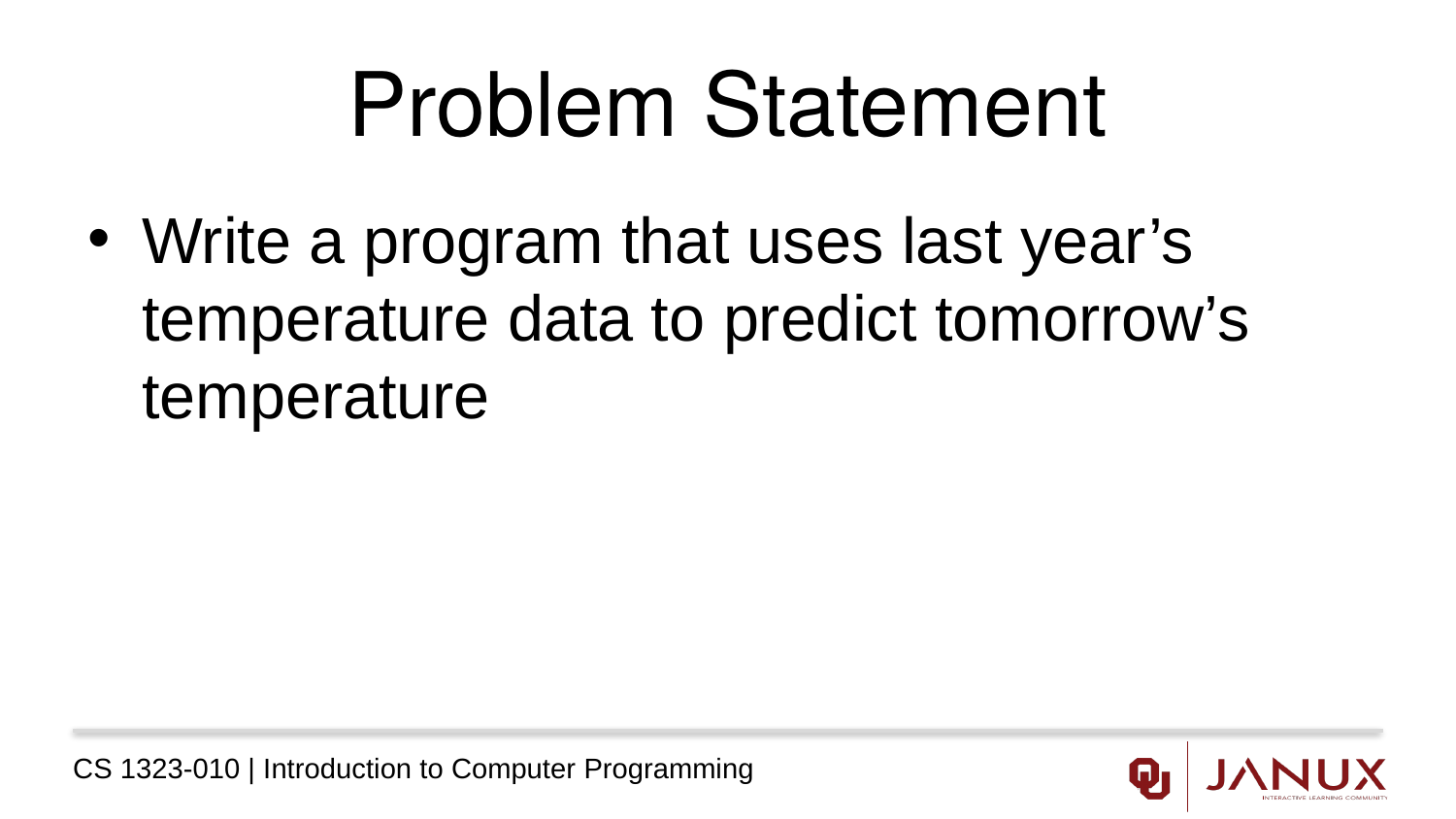

# Problem Statement
Write a program that uses last year’s temperature data to predict tomorrow’s temperature